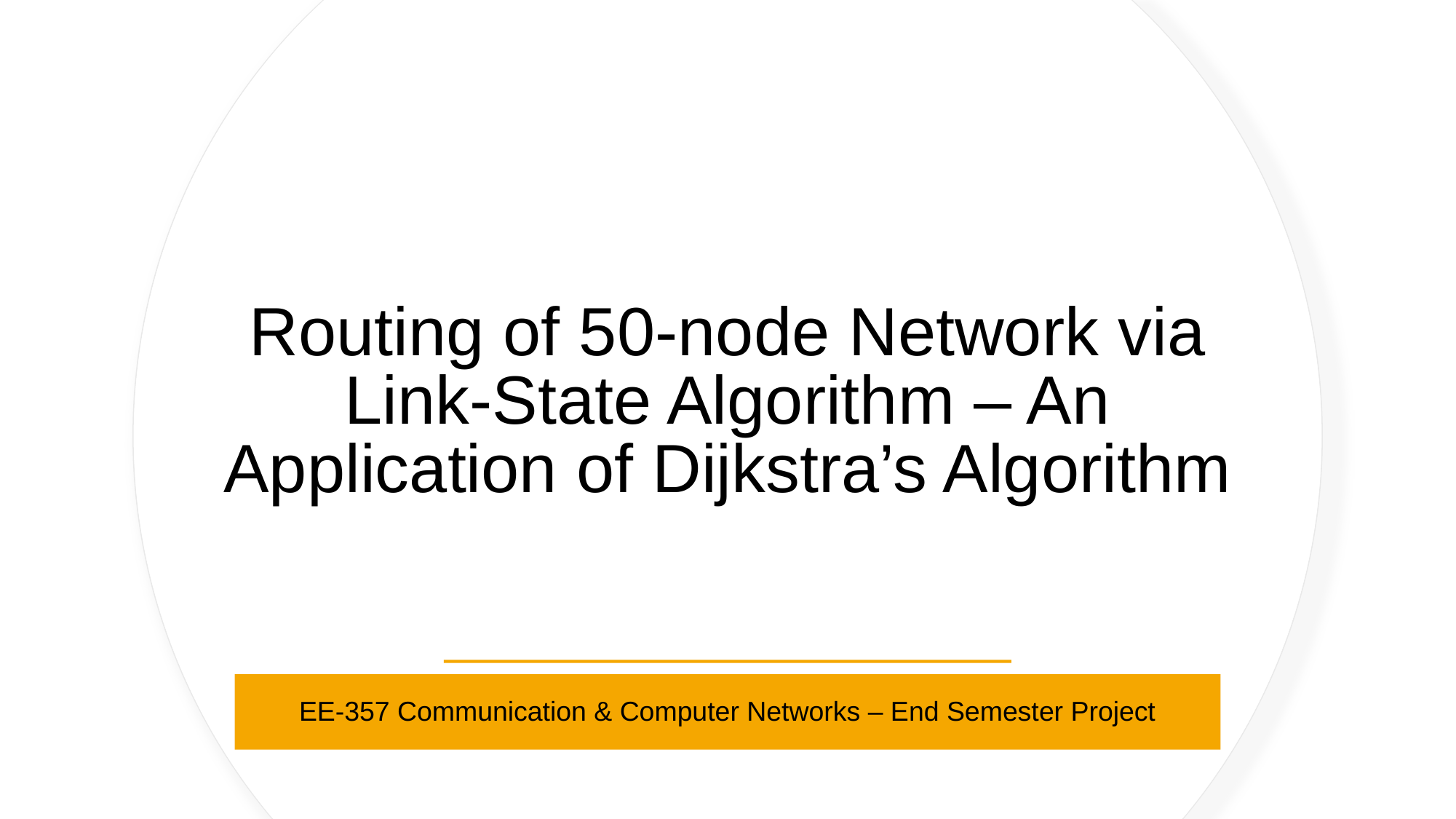

# Routing of 50-node Network via Link-State Algorithm – An Application of Dijkstra’s Algorithm

EE-357 Communication & Computer Networks – End Semester Project